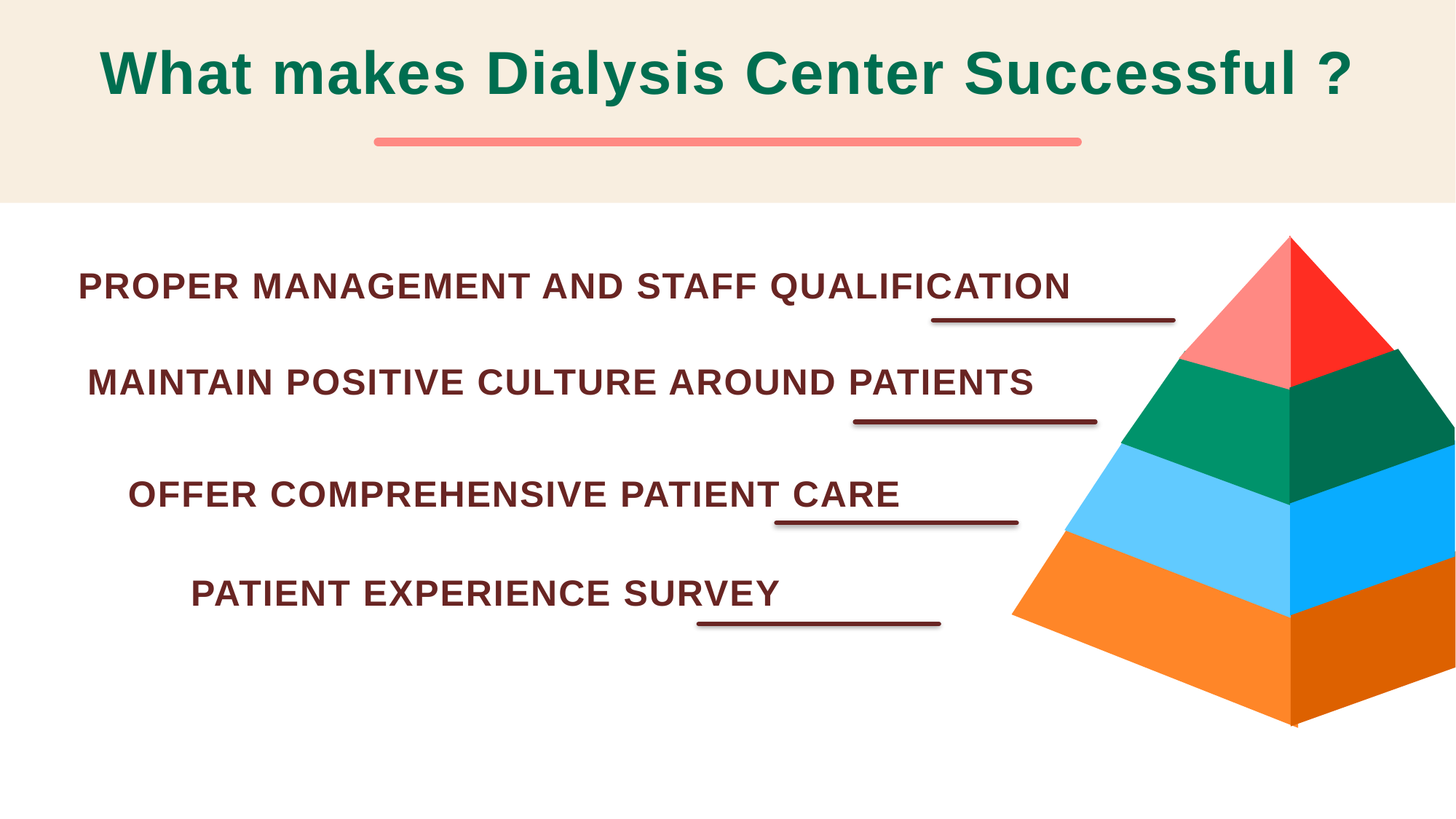

# What makes Dialysis Center Successful ?
Proper Management and Staff Qualification

Maintain Positive Culture around patients

Offer Comprehensive Patient Care

Patient experience survey